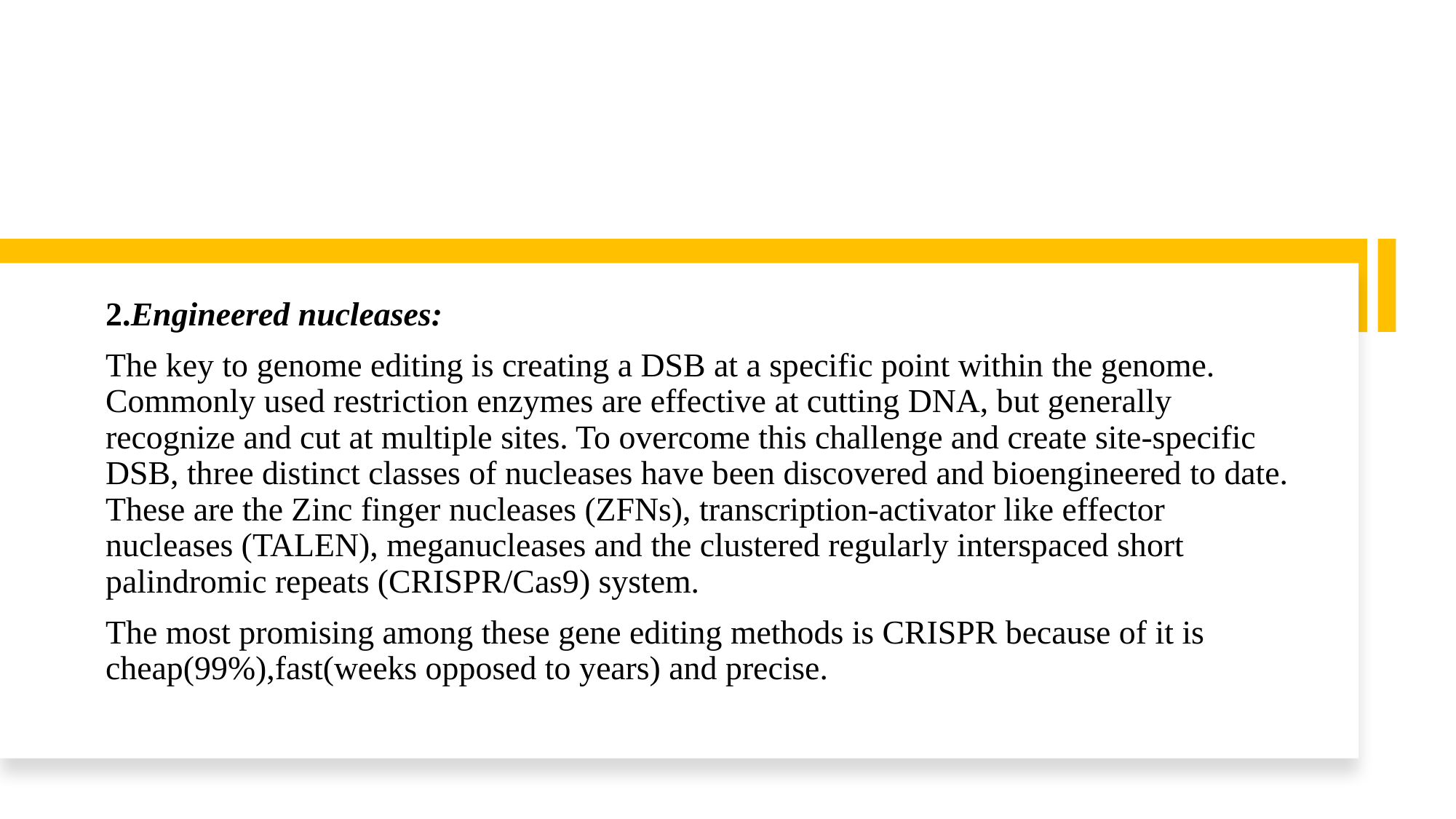

2.Engineered nucleases:
The key to genome editing is creating a DSB at a specific point within the genome. Commonly used restriction enzymes are effective at cutting DNA, but generally recognize and cut at multiple sites. To overcome this challenge and create site-specific DSB, three distinct classes of nucleases have been discovered and bioengineered to date. These are the Zinc finger nucleases (ZFNs), transcription-activator like effector nucleases (TALEN), meganucleases and the clustered regularly interspaced short palindromic repeats (CRISPR/Cas9) system.
The most promising among these gene editing methods is CRISPR because of it is cheap(99%),fast(weeks opposed to years) and precise.